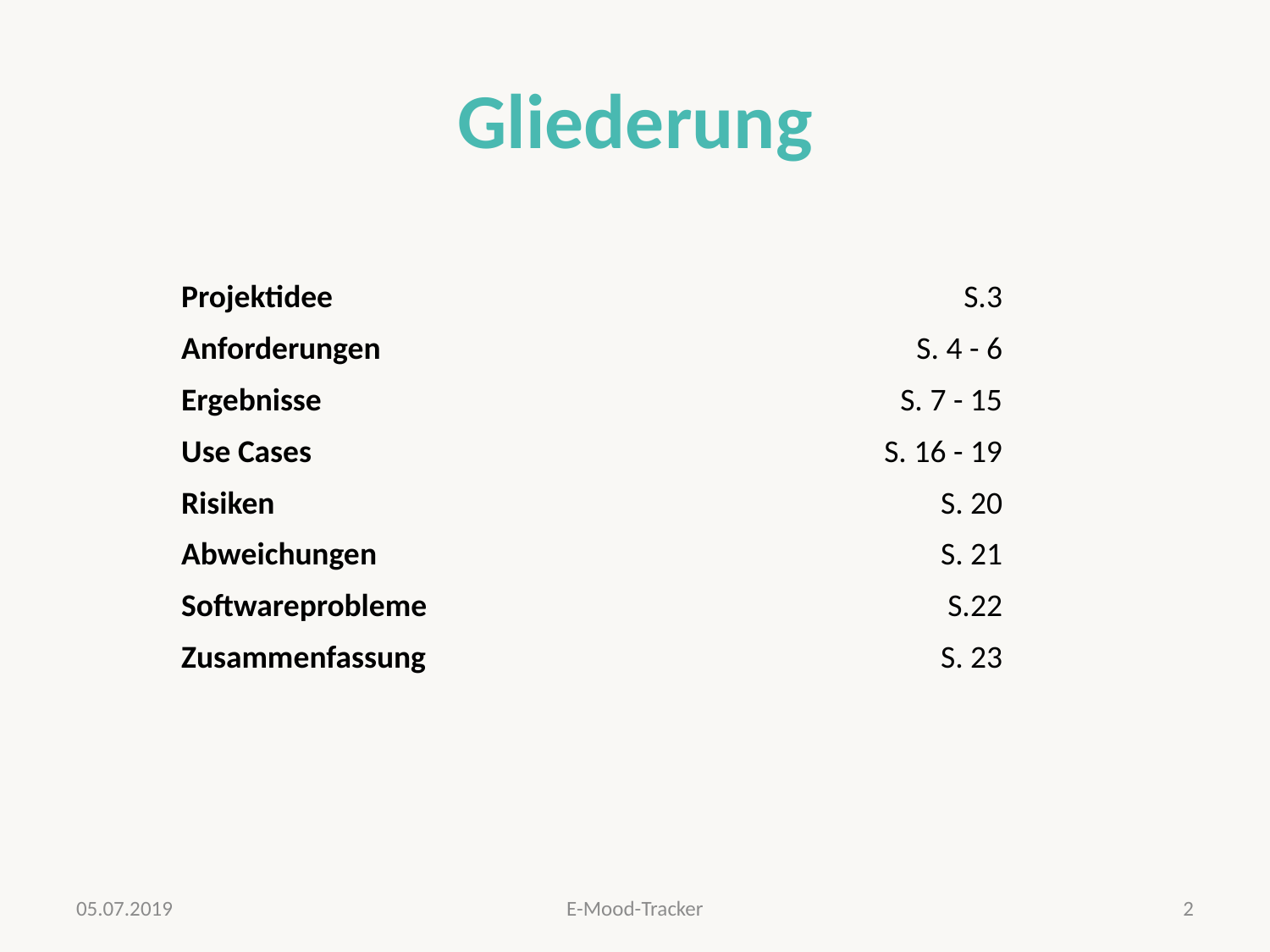

# Gliederung
| Projektidee | S.3 |
| --- | --- |
| Anforderungen | S. 4 - 6 |
| Ergebnisse | S. 7 - 15 |
| Use Cases | S. 16 - 19 |
| Risiken | S. 20 |
| Abweichungen | S. 21 |
| Softwareprobleme | S.22 |
| Zusammenfassung | S. 23 |
05.07.2019
E-Mood-Tracker
2